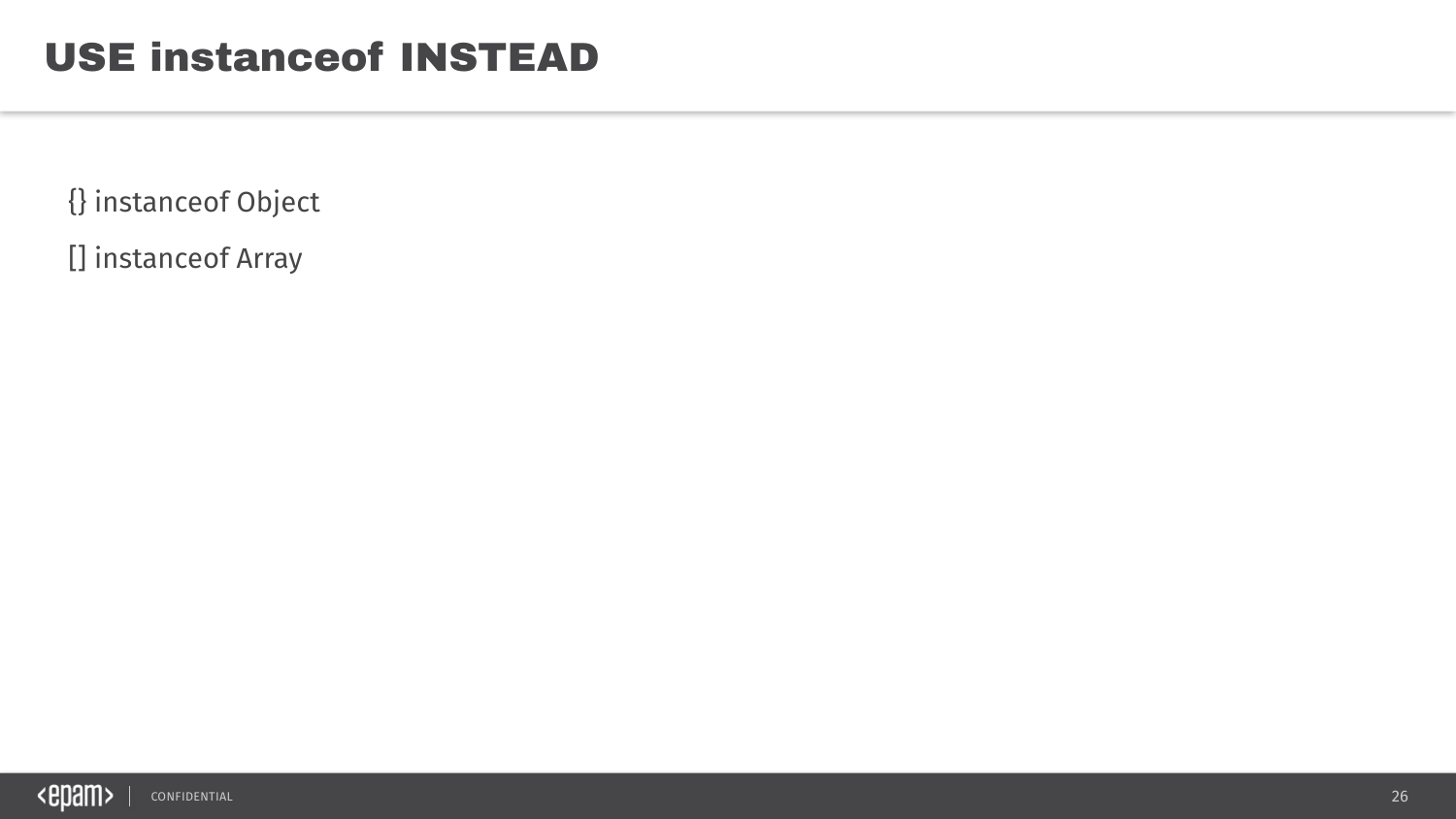

USE instanceof INSTEAD
{} instanceof Object
[] instanceof Array